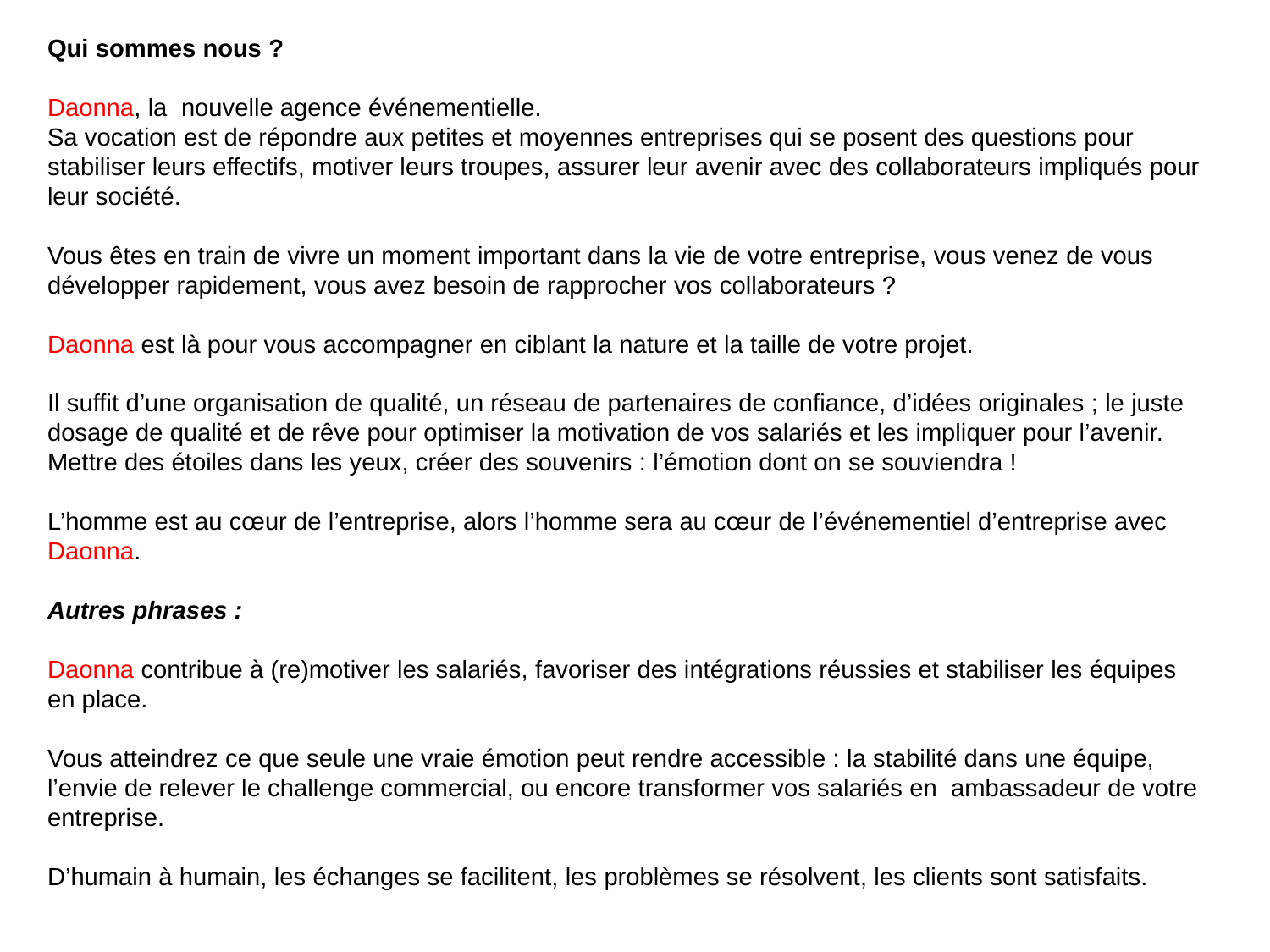

Qui sommes nous ?

Daonna, la  nouvelle agence événementielle.
Sa vocation est de répondre aux petites et moyennes entreprises qui se posent des questions pour stabiliser leurs effectifs, motiver leurs troupes, assurer leur avenir avec des collaborateurs impliqués pour leur société.

Vous êtes en train de vivre un moment important dans la vie de votre entreprise, vous venez de vous développer rapidement, vous avez besoin de rapprocher vos collaborateurs ?

Daonna est là pour vous accompagner en ciblant la nature et la taille de votre projet.

Il suffit d’une organisation de qualité, un réseau de partenaires de confiance, d’idées originales ; le juste dosage de qualité et de rêve pour optimiser la motivation de vos salariés et les impliquer pour l’avenir.
Mettre des étoiles dans les yeux, créer des souvenirs : l’émotion dont on se souviendra !

L’homme est au cœur de l’entreprise, alors l’homme sera au cœur de l’événementiel d’entreprise avec Daonna.

Autres phrases :

Daonna contribue à (re)motiver les salariés, favoriser des intégrations réussies et stabiliser les équipes en place.

Vous atteindrez ce que seule une vraie émotion peut rendre accessible : la stabilité dans une équipe, l’envie de relever le challenge commercial, ou encore transformer vos salariés en  ambassadeur de votre entreprise.

D’humain à humain, les échanges se facilitent, les problèmes se résolvent, les clients sont satisfaits.